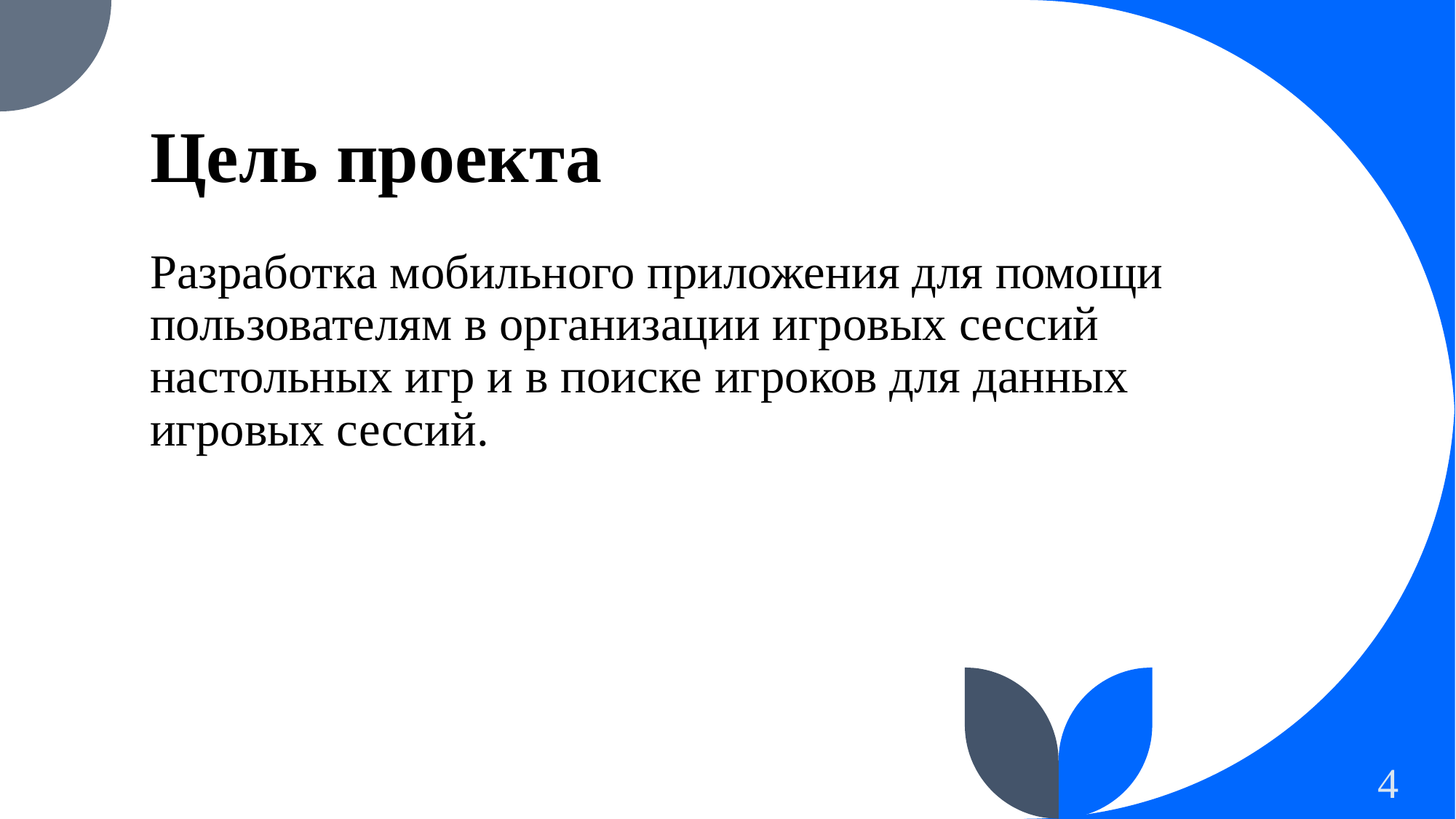

# Цель проекта
Разработка мобильного приложения для помощи пользователям в организации игровых сессий настольных игр и в поиске игроков для данных игровых сессий.

4